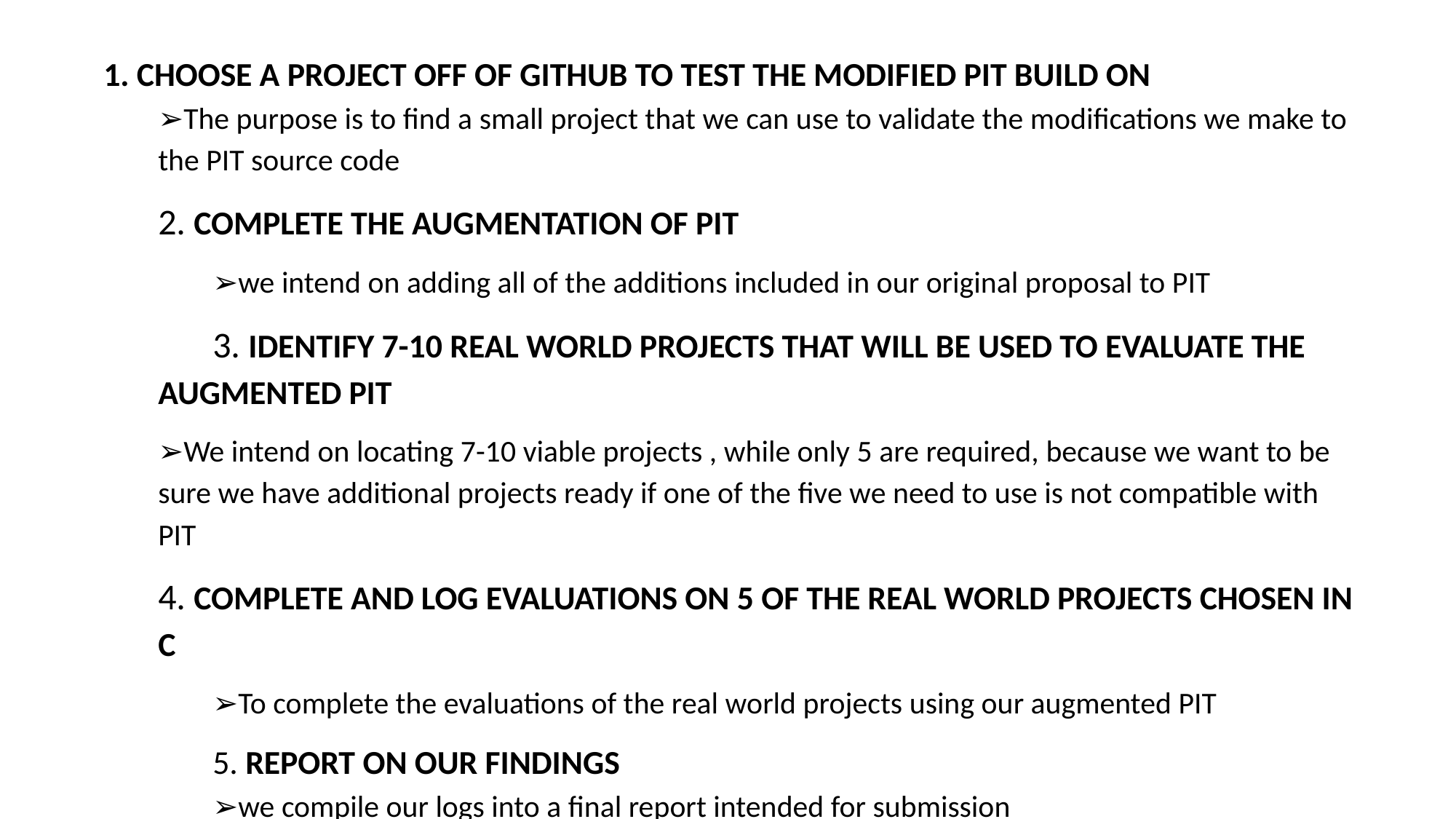

1. CHOOSE A PROJECT OFF OF GITHUB TO TEST THE MODIFIED PIT BUILD ON
➢The purpose is to find a small project that we can use to validate the modifications we make to the PIT source code
2. COMPLETE THE AUGMENTATION OF PIT
➢we intend on adding all of the additions included in our original proposal to PIT
3. IDENTIFY 7-10 REAL WORLD PROJECTS THAT WILL BE USED TO EVALUATE THE AUGMENTED PIT
➢We intend on locating 7-10 viable projects , while only 5 are required, because we want to be sure we have additional projects ready if one of the five we need to use is not compatible with PIT
4. COMPLETE AND LOG EVALUATIONS ON 5 OF THE REAL WORLD PROJECTS CHOSEN IN C
➢To complete the evaluations of the real world projects using our augmented PIT
5. REPORT ON OUR FINDINGS
➢we compile our logs into a final report intended for submission